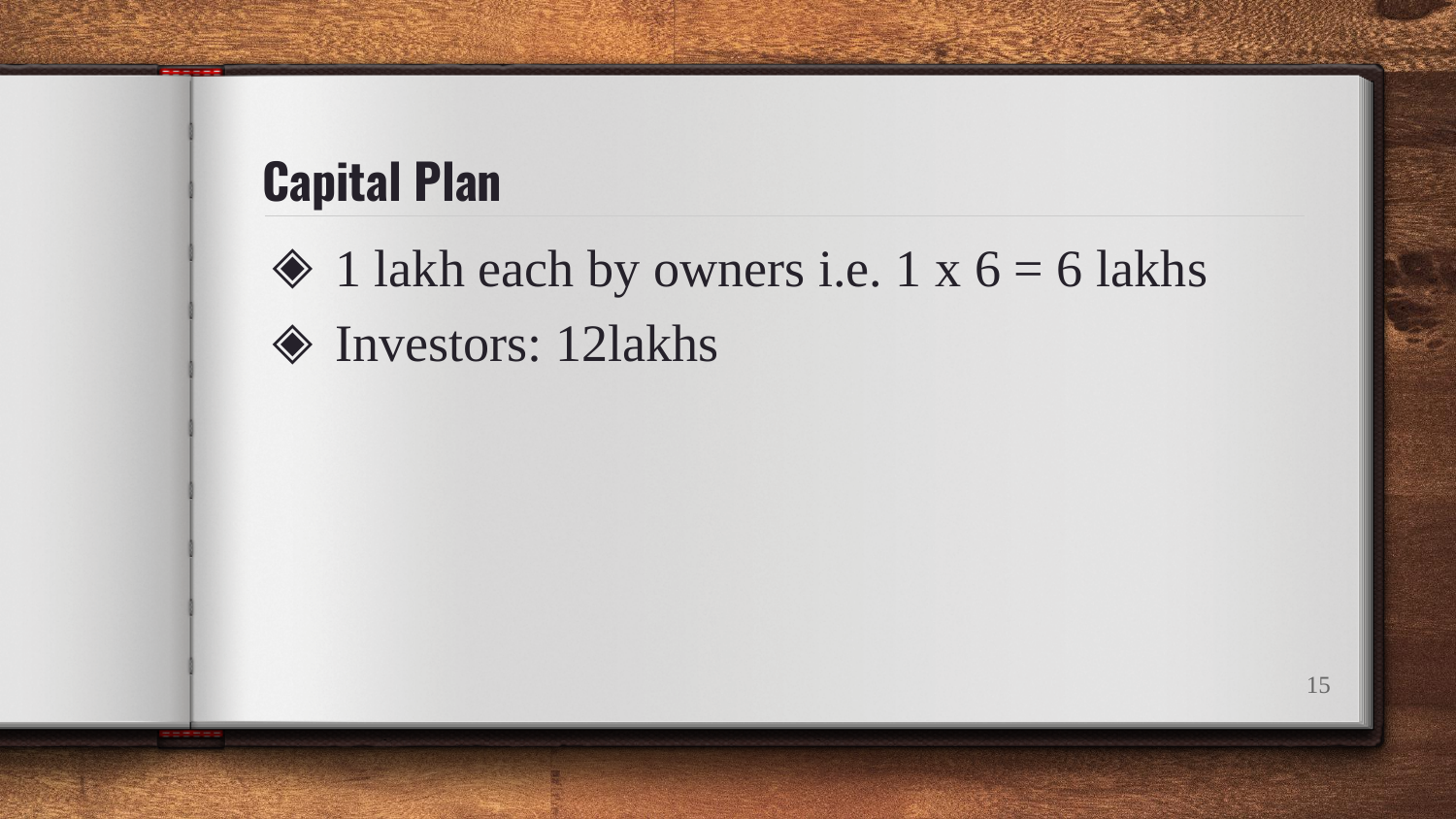

# Capital Plan
1 lakh each by owners i.e. 1 x 6 = 6 lakhs
Investors: 12lakhs
15